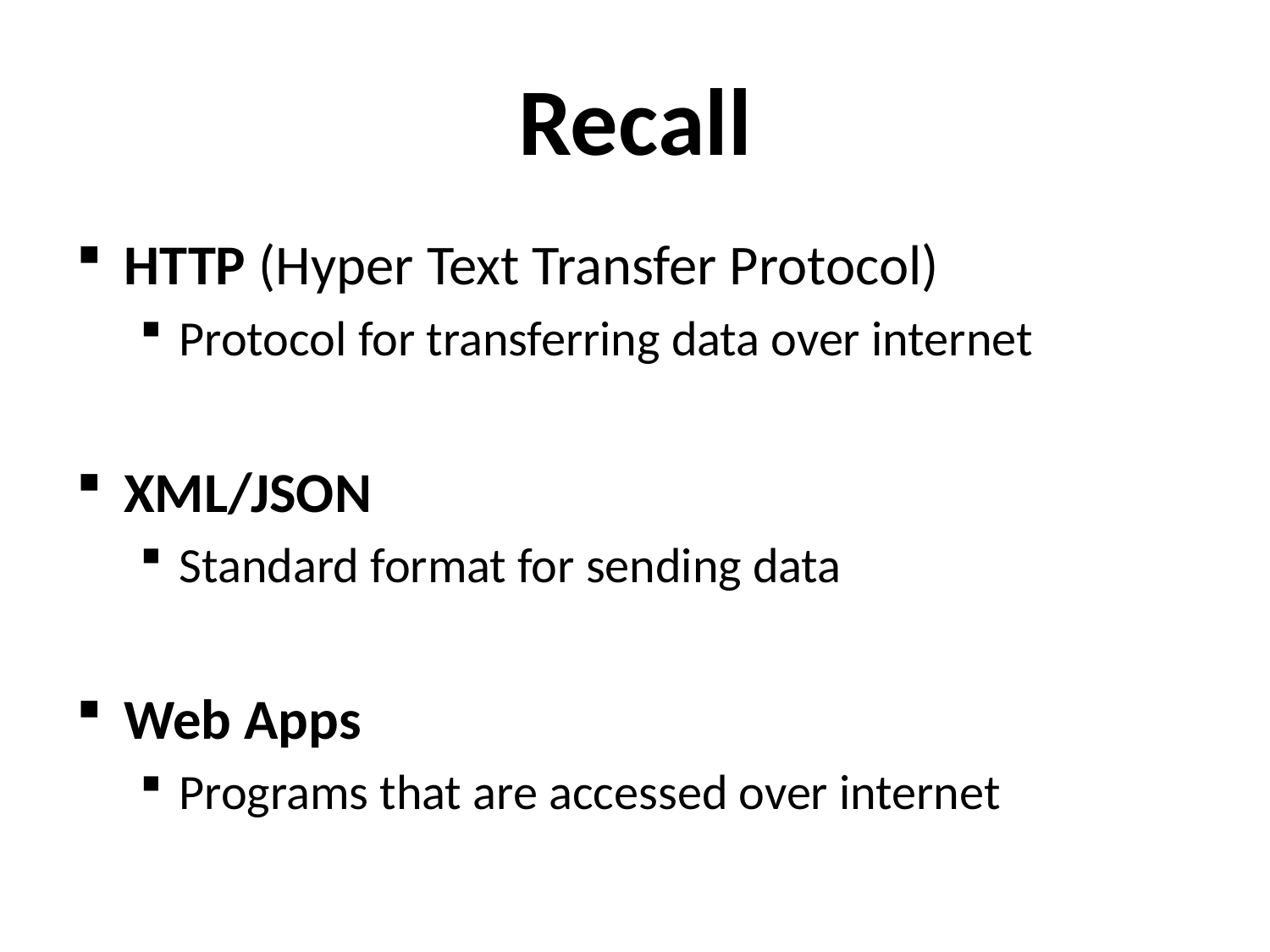

# Recall
HTTP (Hyper Text Transfer Protocol)
Protocol for transferring data over internet

XML/JSON
Standard format for sending data

Web Apps
Programs that are accessed over internet